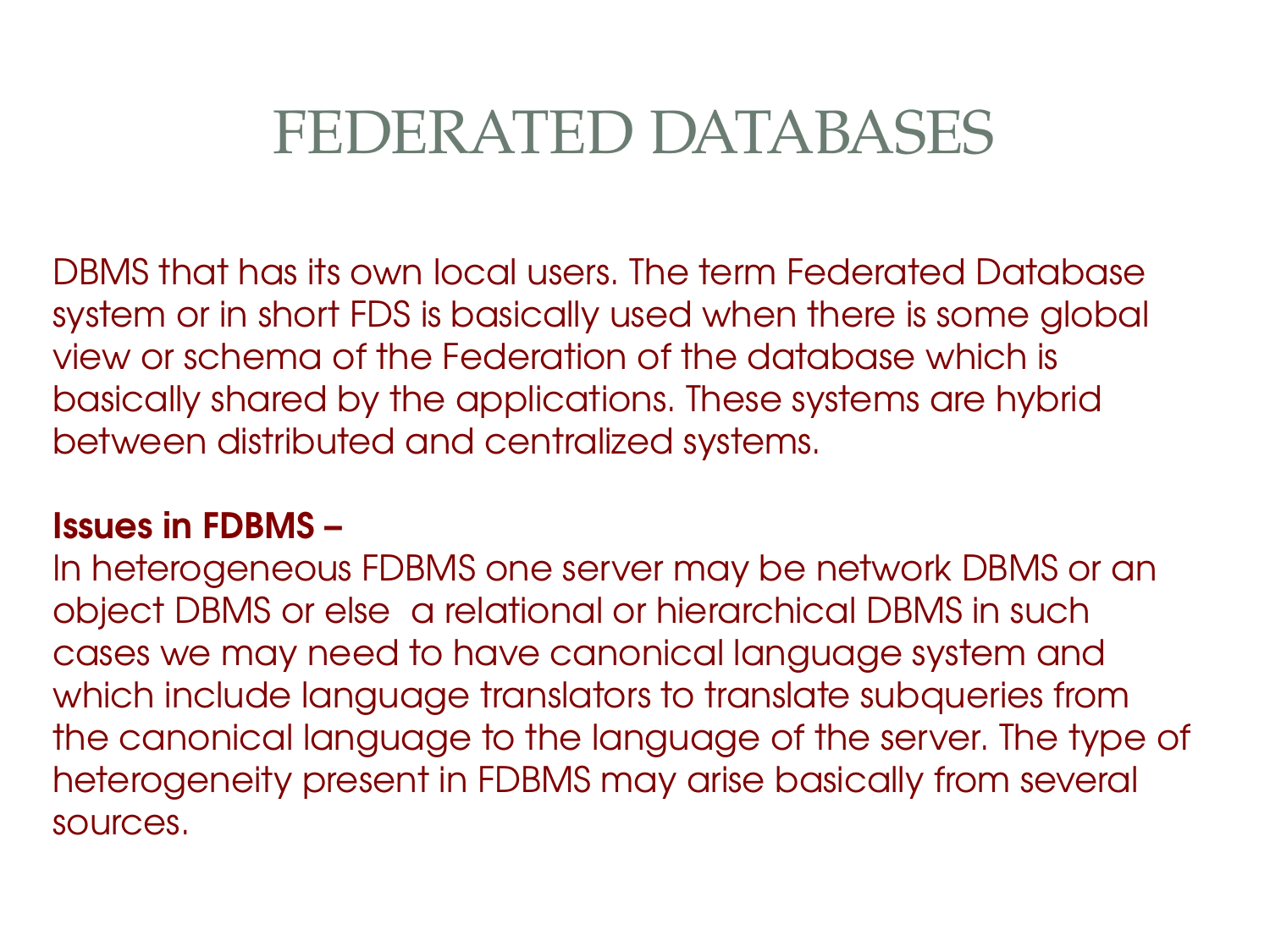

# FEDERATED DATABASES
A system in which each server is autonomous and centralized DBMS that has its own local users. The term Federated Database system or in short FDS is basically used when there is some global view or schema of the Federation of the database which is basically shared by the applications. These systems are hybrid between distributed and centralized systems.

Issues in FDBMS –
In heterogeneous FDBMS one server may be network DBMS or an object DBMS or else  a relational or hierarchical DBMS in such cases we may need to have canonical language system and which include language translators to translate subqueries from the canonical language to the language of the server. The type of heterogeneity present in FDBMS may arise basically from several sources.